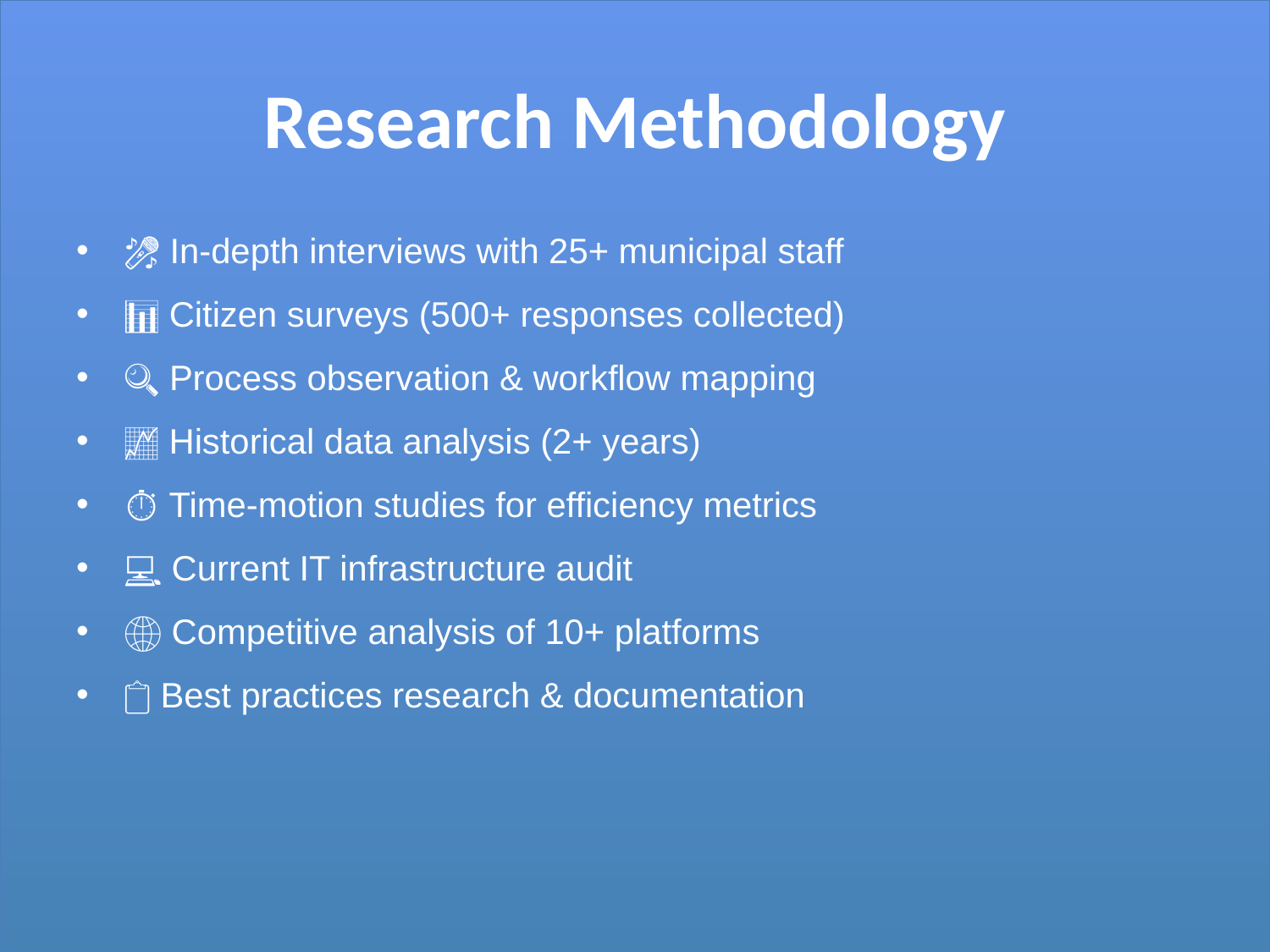

# Research Methodology
🎤 In-depth interviews with 25+ municipal staff
📊 Citizen surveys (500+ responses collected)
🔍 Process observation & workflow mapping
📈 Historical data analysis (2+ years)
⏱️ Time-motion studies for efficiency metrics
💻 Current IT infrastructure audit
🌐 Competitive analysis of 10+ platforms
📋 Best practices research & documentation